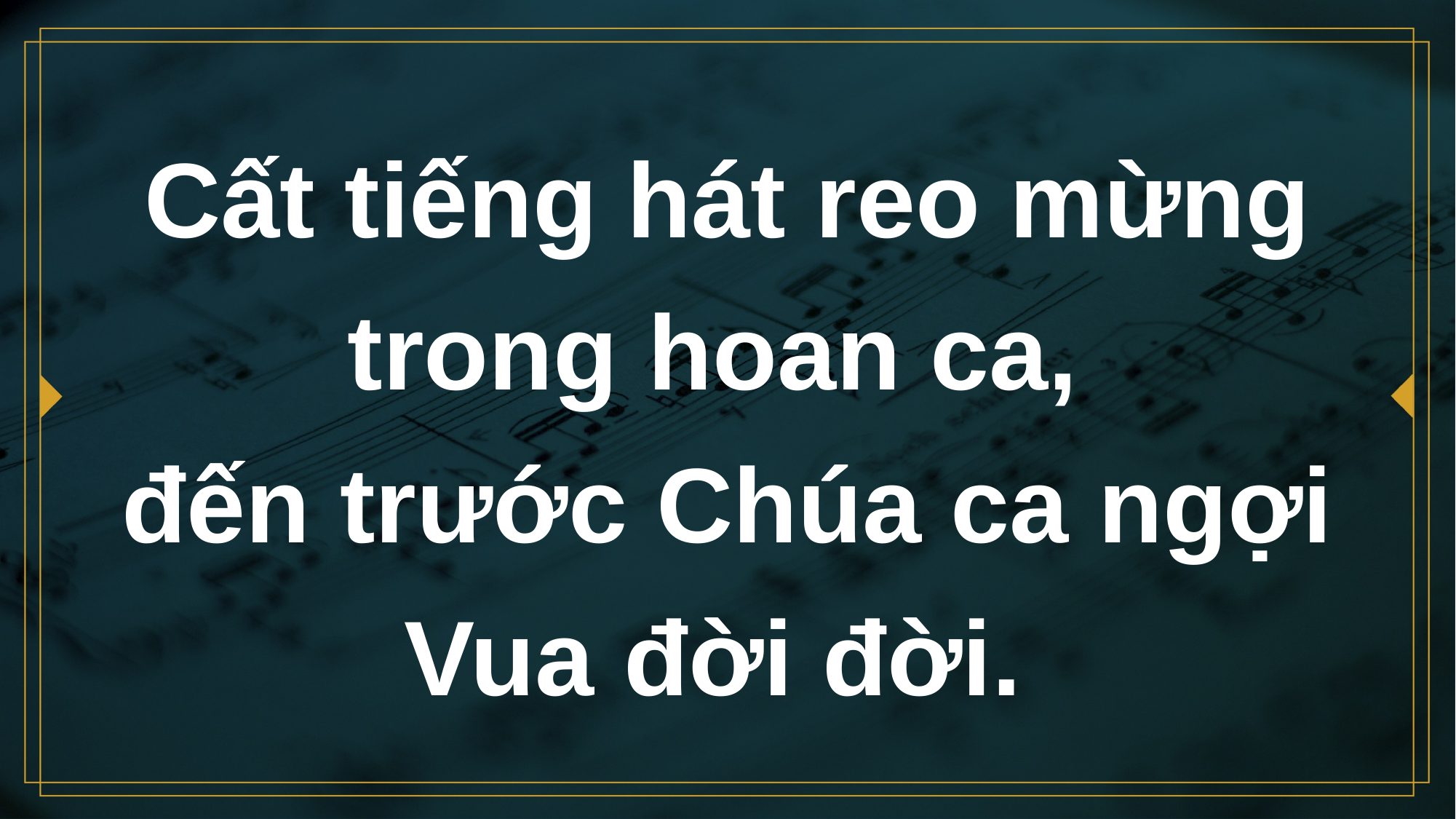

# Cất tiếng hát reo mừng trong hoan ca,
đến trước Chúa ca ngợi Vua đời đời.